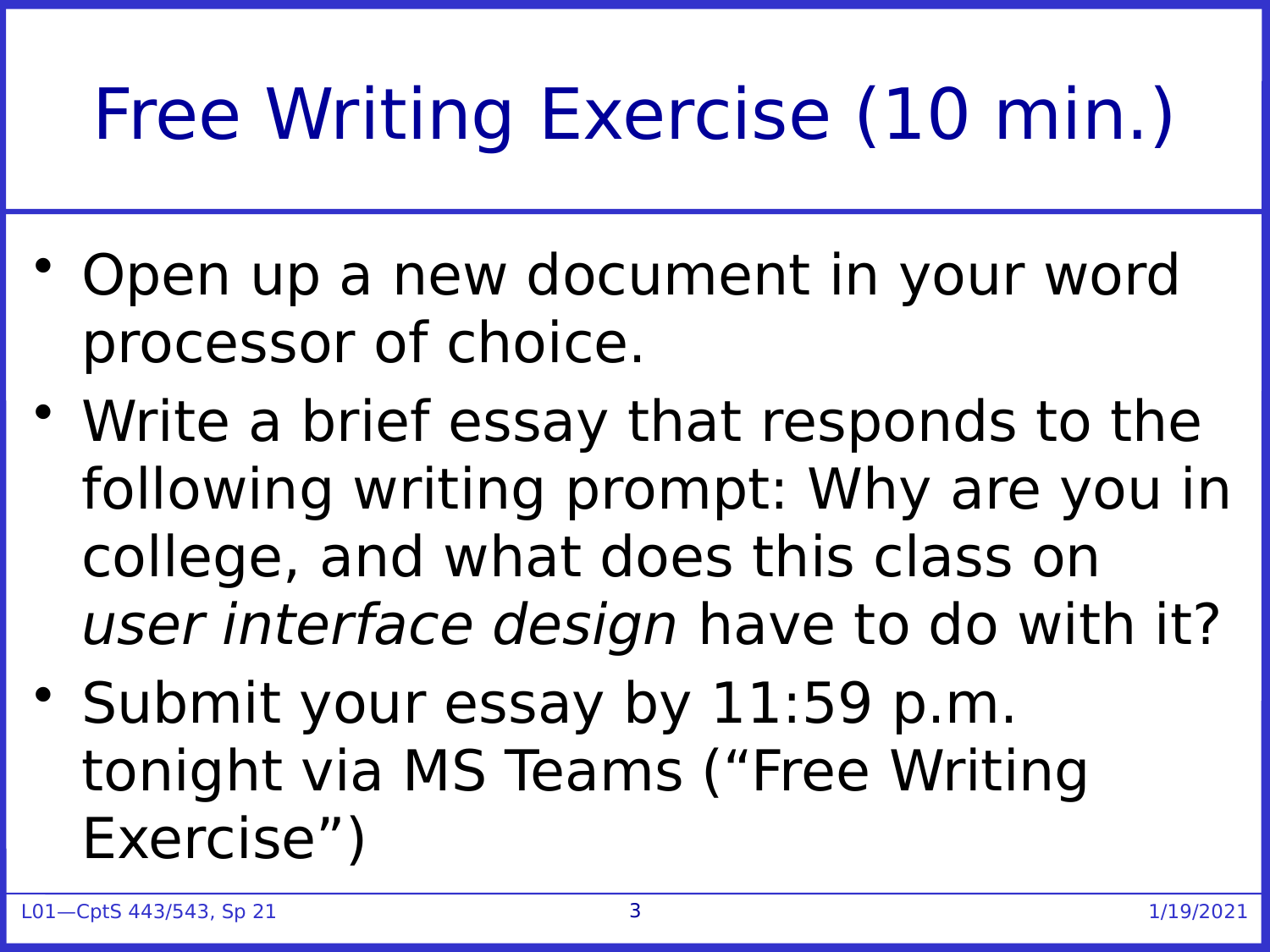

# Free Writing Exercise (10 min.)
Open up a new document in your word processor of choice.
Write a brief essay that responds to the following writing prompt: Why are you in college, and what does this class on user interface design have to do with it?
Submit your essay by 11:59 p.m. tonight via MS Teams (“Free Writing Exercise”)

3